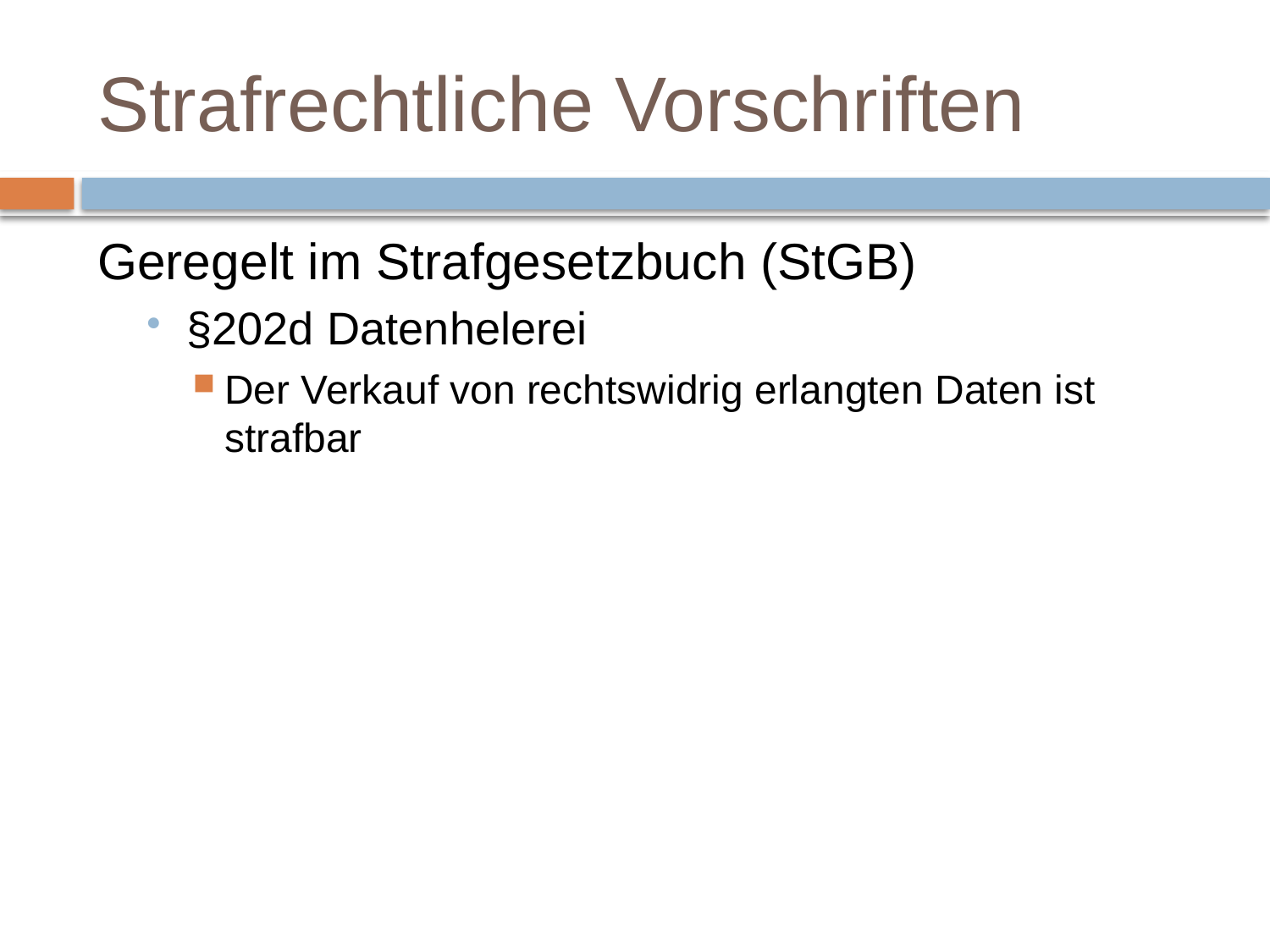

# Strafrechtliche Vorschriften
Geregelt im Strafgesetzbuch (StGB)
§202d Datenhelerei
Der Verkauf von rechtswidrig erlangten Daten ist strafbar